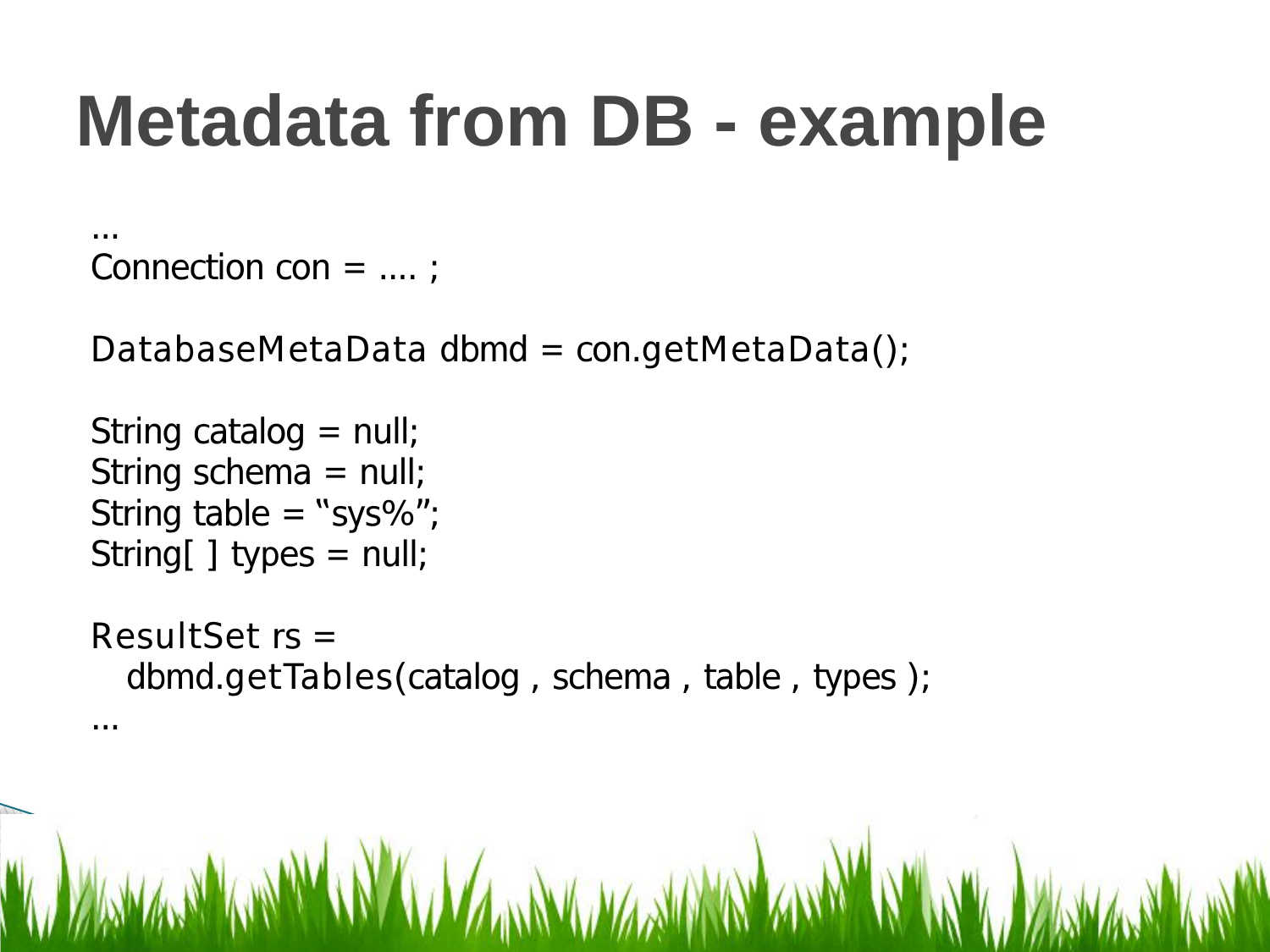

# Metadata from DB - example
…
Connection con = …. ;

DatabaseMetaData dbmd = con.getMetaData();

String catalog = null;
String schema = null;
String table = “sys%”;
String[ ] types = null;

ResultSet rs =
	dbmd.getTables(catalog , schema , table , types );
…

22